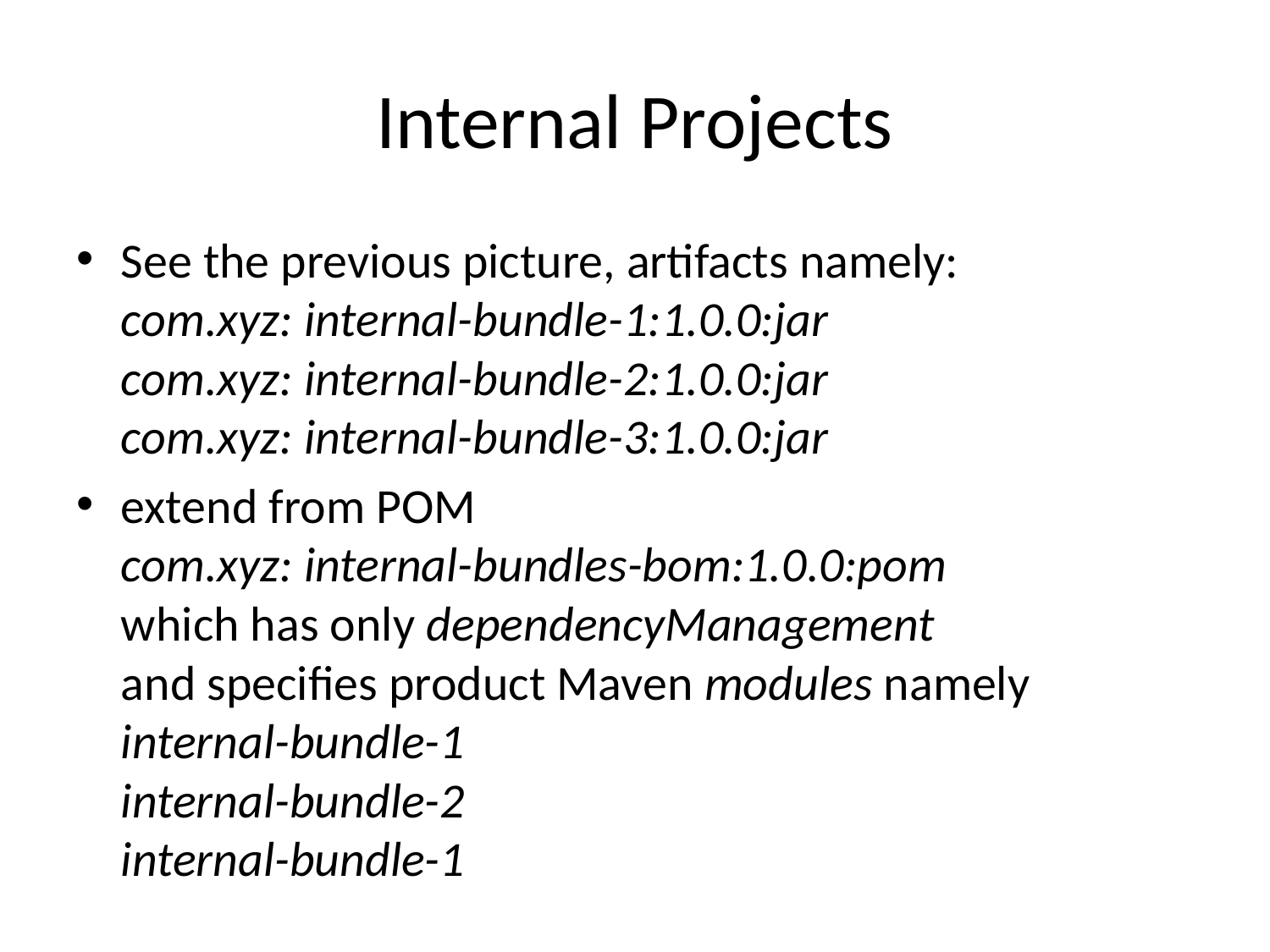

# Internal Projects
See the previous picture, artifacts namely:
com.xyz: internal-bundle-1:1.0.0:jar
com.xyz: internal-bundle-2:1.0.0:jar
com.xyz: internal-bundle-3:1.0.0:jar
extend from POM
com.xyz: internal-bundles-bom:1.0.0:pom
which has only dependencyManagement
and specifies product Maven modules namely
internal-bundle-1
internal-bundle-2
internal-bundle-1